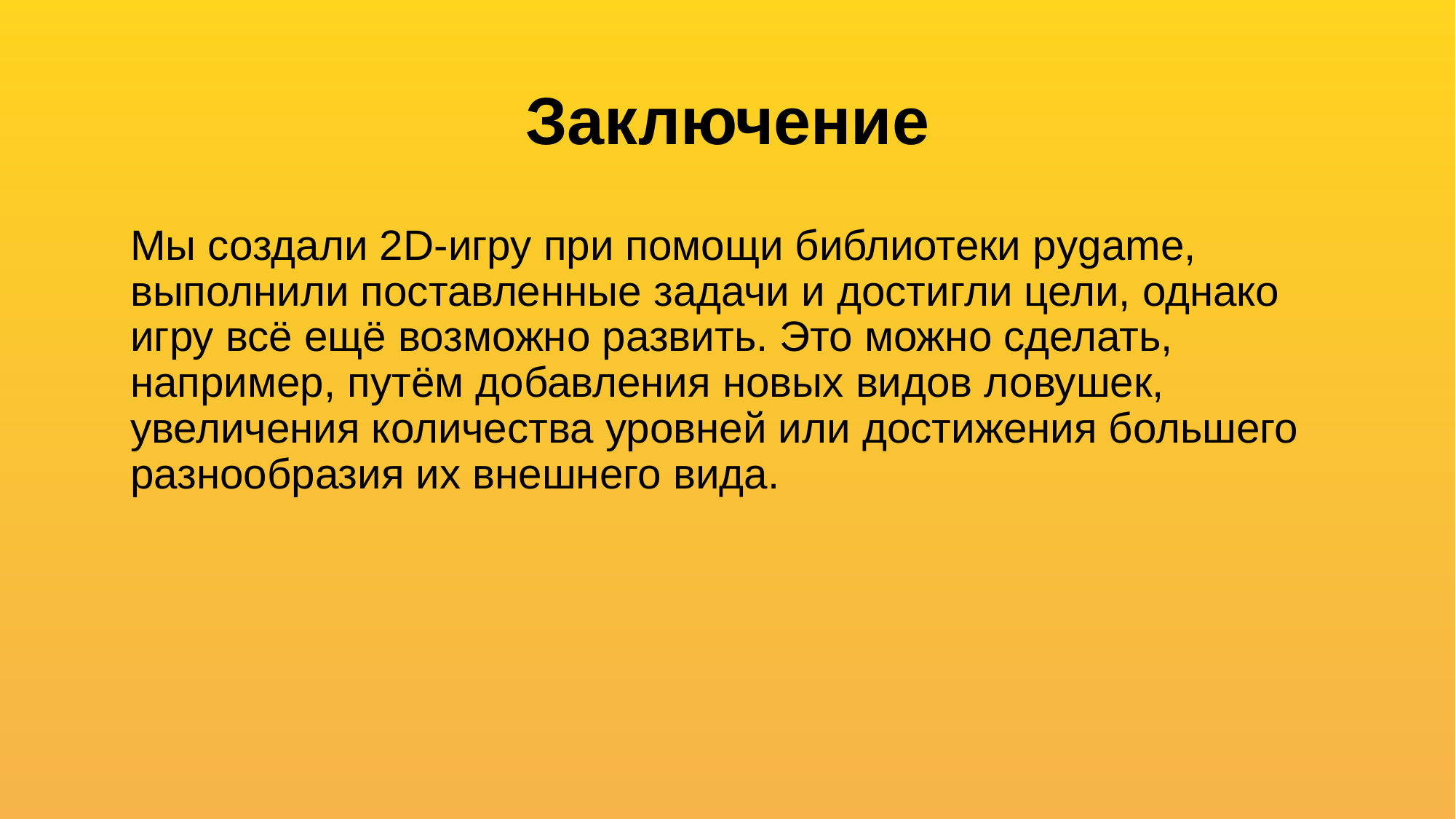

# Заключение
Мы создали 2D-игру при помощи библиотеки pygame, выполнили поставленные задачи и достигли цели, однако игру всё ещё возможно развить. Это можно сделать, например, путём добавления новых видов ловушек, увеличения количества уровней или достижения большего разнообразия их внешнего вида.